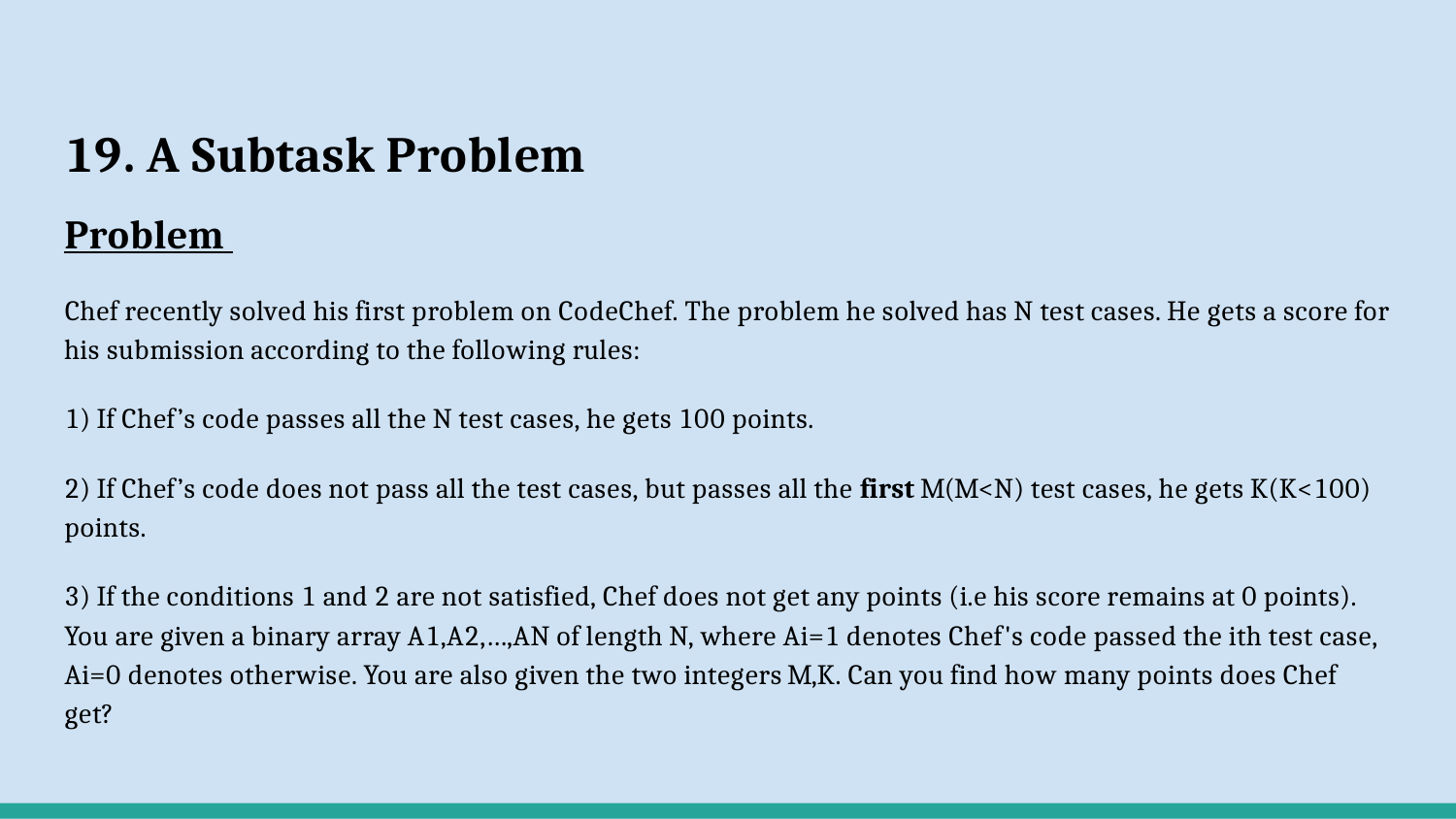

# 19. A Subtask Problem

Problem
Chef recently solved his first problem on CodeChef. The problem he solved has N test cases. He gets a score for his submission according to the following rules:
1) If Chef’s code passes all the N test cases, he gets 100 points.
2) If Chef’s code does not pass all the test cases, but passes all the first M(M<N) test cases, he gets K(K<100) points.
3) If the conditions 1 and 2 are not satisfied, Chef does not get any points (i.e his score remains at 0 points). You are given a binary array A1,A2,…,AN of length N, where Ai=1 denotes Chef's code passed the ith test case, Ai=0 denotes otherwise. You are also given the two integers M,K. Can you find how many points does Chef get?